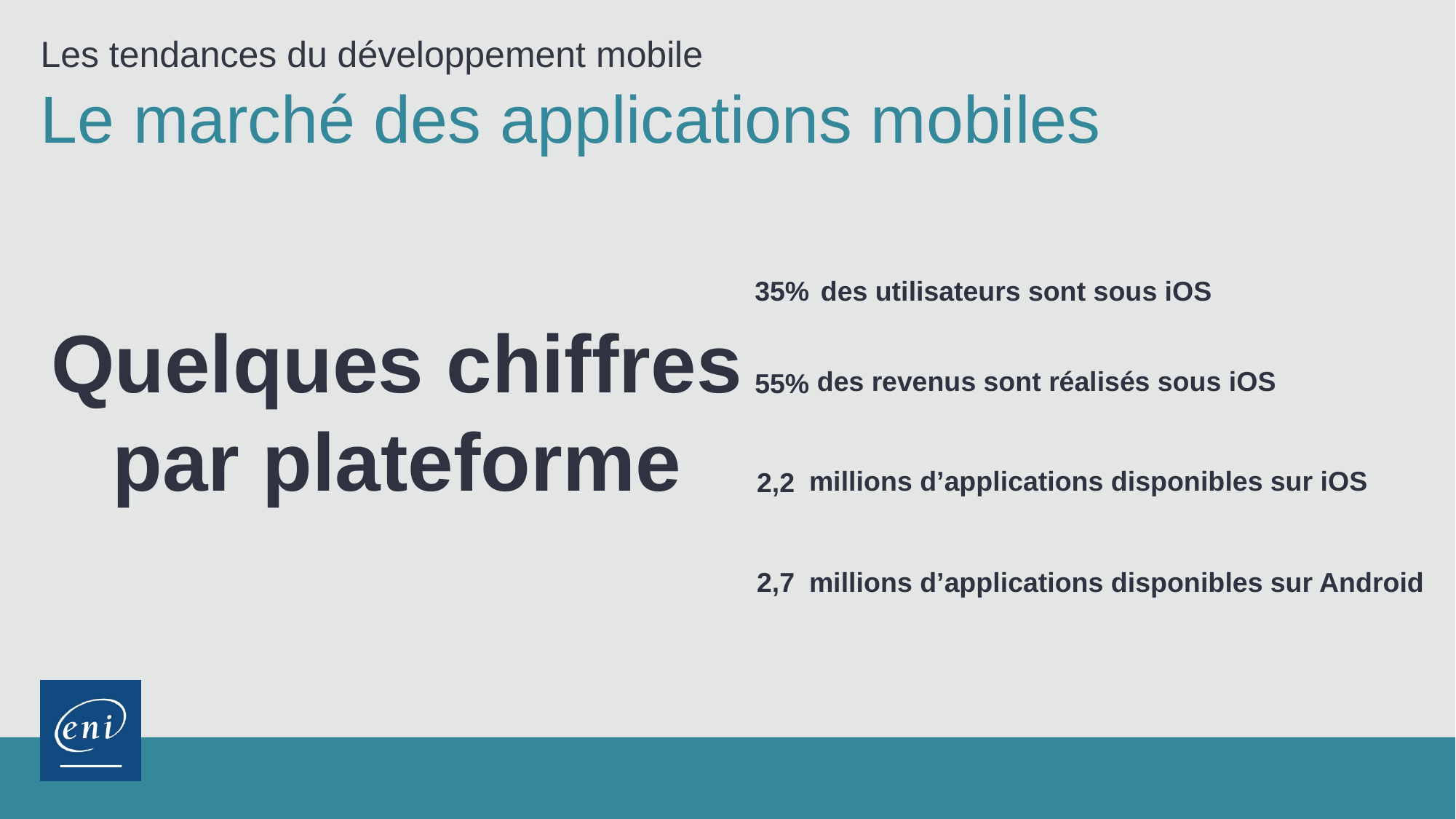

Les tendances du développement mobile
Le marché des applications mobiles
Quelques chiffres
par plateforme
des utilisateurs sont sous iOS
35%
des revenus sont réalisés sous iOS
55%
millions d’applications disponibles sur iOS
2,2
millions d’applications disponibles sur Android
2,7